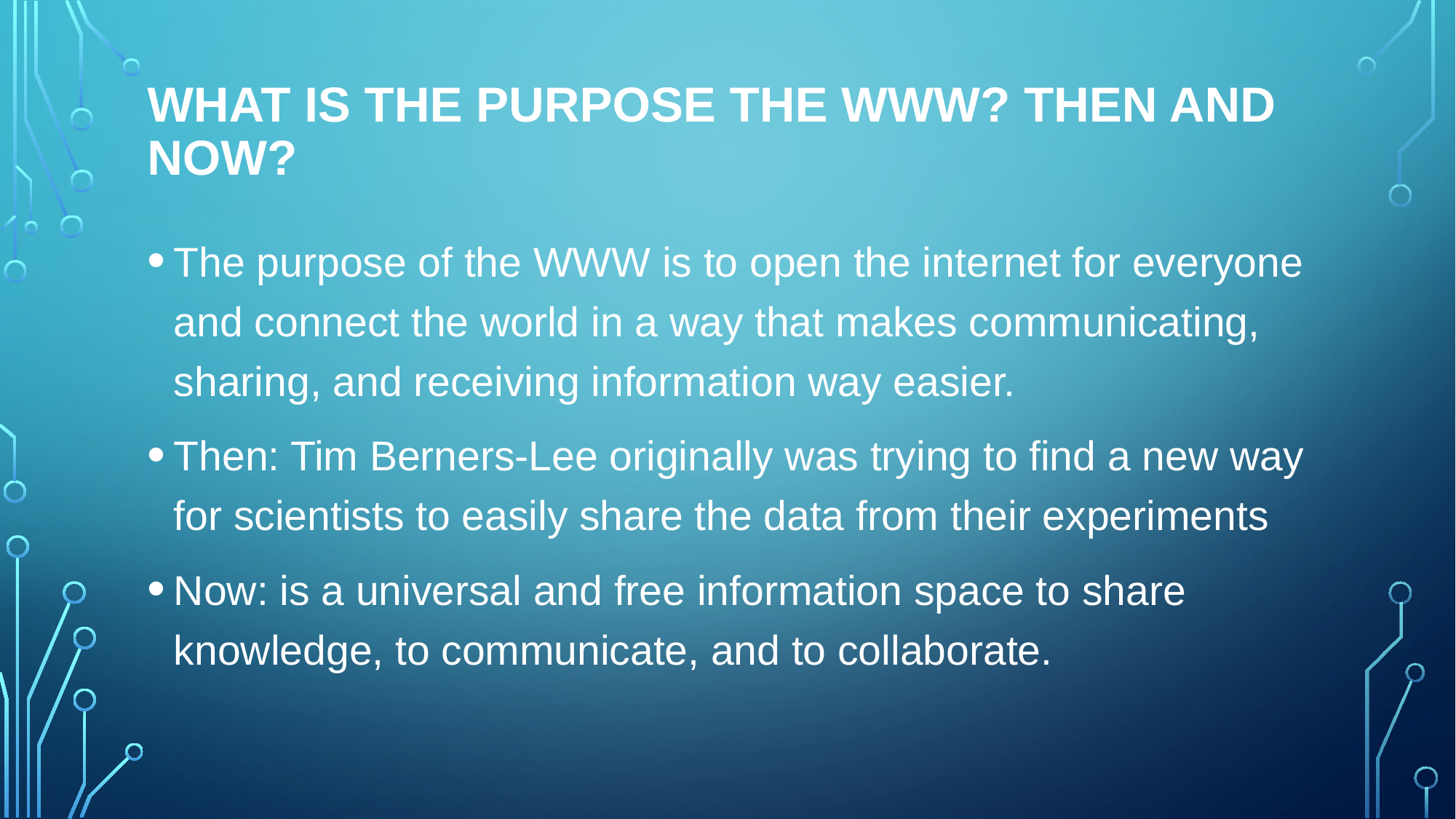

# What is the purpose the WWW? Then and Now?
The purpose of the WWW is to open the internet for everyone and connect the world in a way that makes communicating, sharing, and receiving information way easier.
Then: Tim Berners-Lee originally was trying to find a new way for scientists to easily share the data from their experiments
Now: is a universal and free information space to share knowledge, to communicate, and to collaborate.